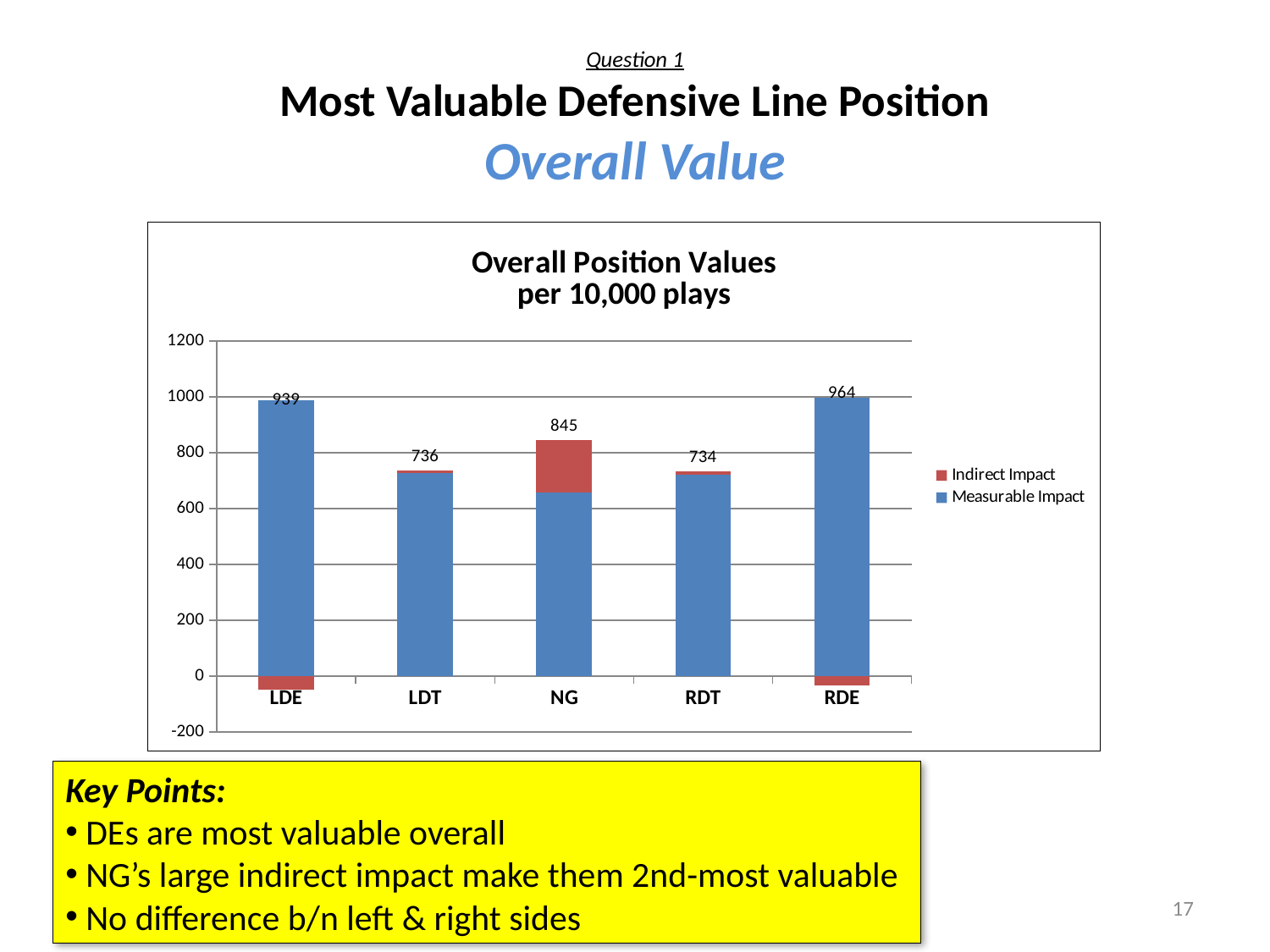

# Question 1 Most Valuable Defensive Line Position Overall Value

### Chart: Overall Position Values
per 10,000 plays

| Category | Measurable Impact | Indirect Impact | Total |
|---|---|---|---|
| LDE | 989.152296810398 | -49.69440000000001 | 939.4578968103995 |
| LDT | 728.858663968 | 7.2901799999999986 | 736.1488439680024 |
| NG | 658.670277715 | 186.56300000000002 | 845.233277715 |
| RDT | 722.6649207500001 | 10.9305 | 733.5954207500001 |
| RDE | 996.9623440600001 | -32.869600000000005 | 964.0927440600005 |
Key Points:
 DEs are most valuable overall
 NG’s large indirect impact make them 2nd-most valuable
 No difference b/n left & right sides
17